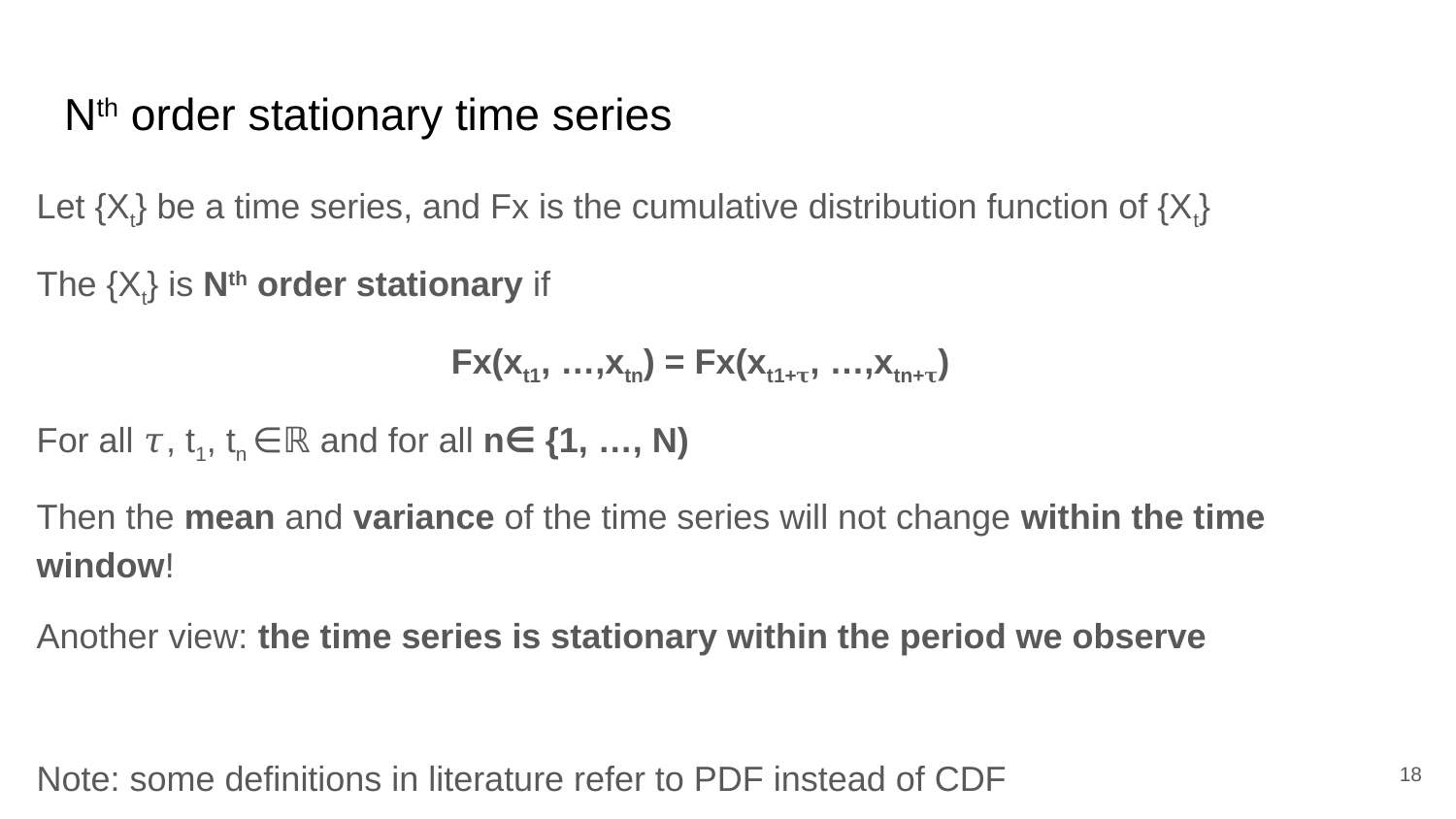

# Nth order stationary time series
Let {Xt} be a time series, and Fx is the cumulative distribution function of {Xt}
The {Xt} is Nth order stationary if
Fx(xt1, …,xtn) = Fx(xt1+𝛕, …,xtn+𝛕)
For all 𝜏, t1, tn ∈ℝ and for all n∈ {1, …, N)
Then the mean and variance of the time series will not change within the time window!
Another view: the time series is stationary within the period we observe

Note: some definitions in literature refer to PDF instead of CDF
18